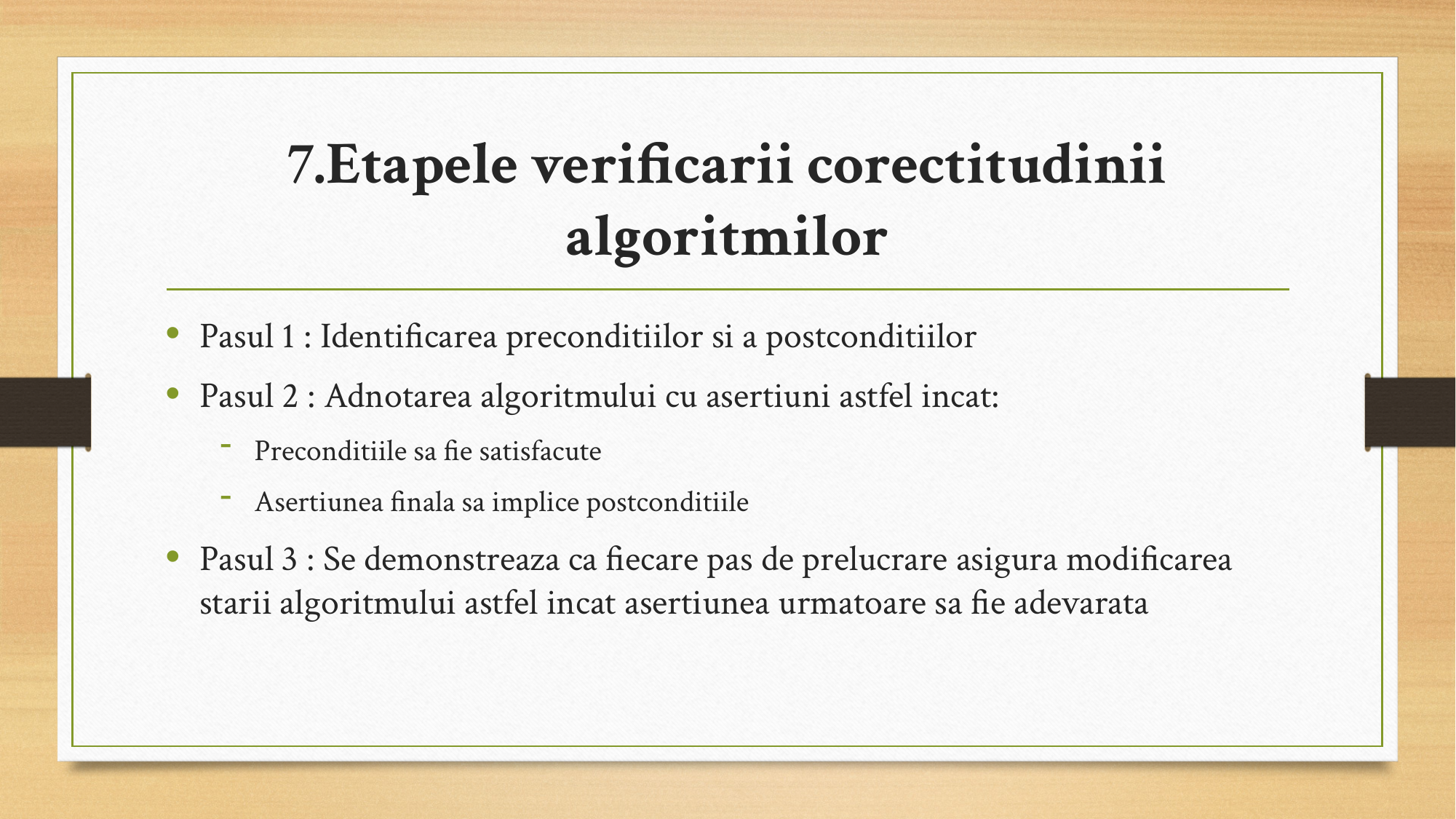

# 7.Etapele verificarii corectitudinii algoritmilor
Pasul 1 : Identificarea preconditiilor si a postconditiilor
Pasul 2 : Adnotarea algoritmului cu asertiuni astfel incat:
Preconditiile sa fie satisfacute
Asertiunea finala sa implice postconditiile
Pasul 3 : Se demonstreaza ca fiecare pas de prelucrare asigura modificarea starii algoritmului astfel incat asertiunea urmatoare sa fie adevarata